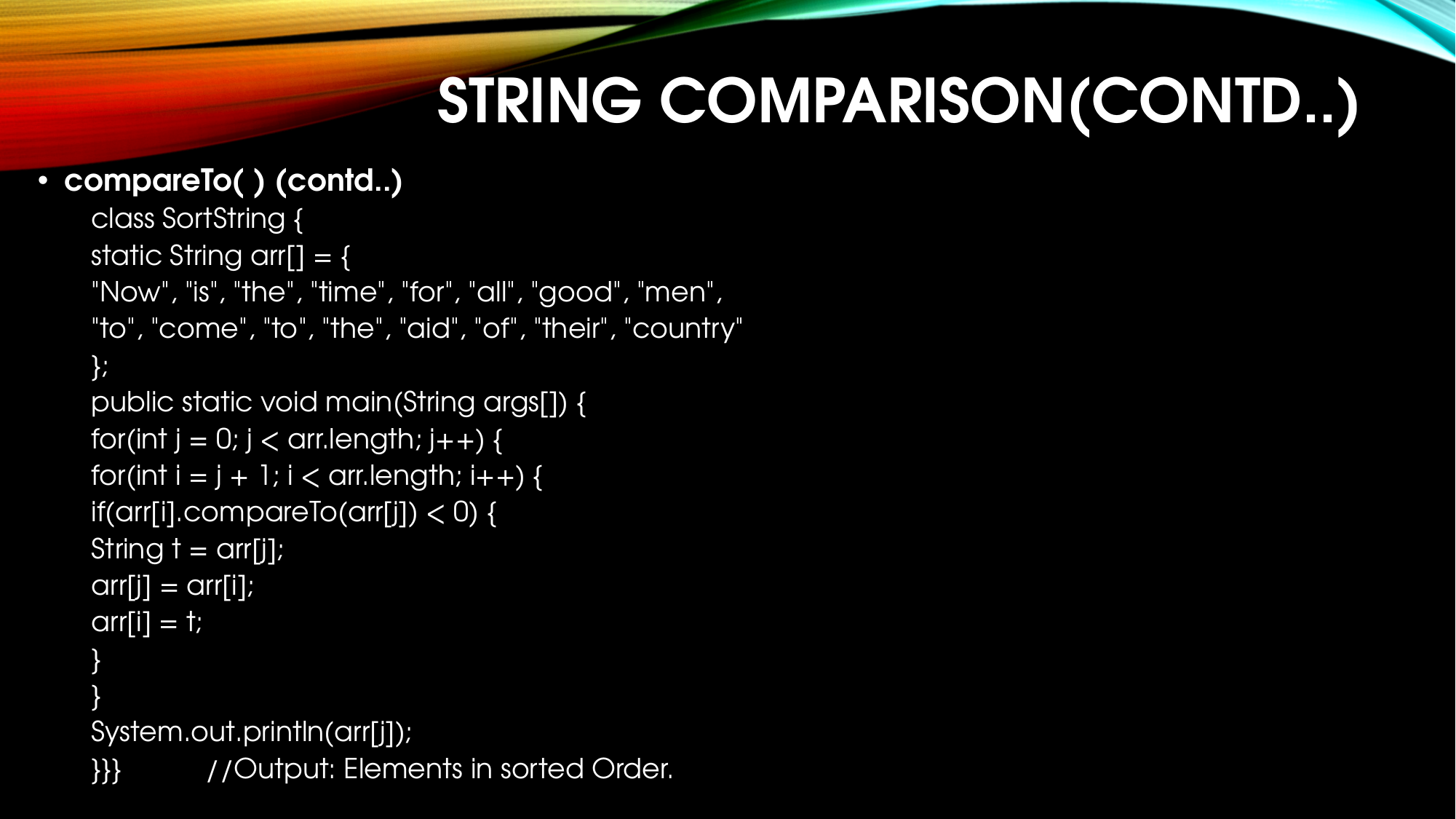

# String Comparison(contd..)
compareTo( ) (contd..)
class SortString {
static String arr[] = {
"Now", "is", "the", "time", "for", "all", "good", "men",
"to", "come", "to", "the", "aid", "of", "their", "country"
};
public static void main(String args[]) {
for(int j = 0; j < arr.length; j++) {
for(int i = j + 1; i < arr.length; i++) {
if(arr[i].compareTo(arr[j]) < 0) {
String t = arr[j];
arr[j] = arr[i];
arr[i] = t;
}
}
System.out.println(arr[j]);
}}}           //Output: Elements in sorted Order.